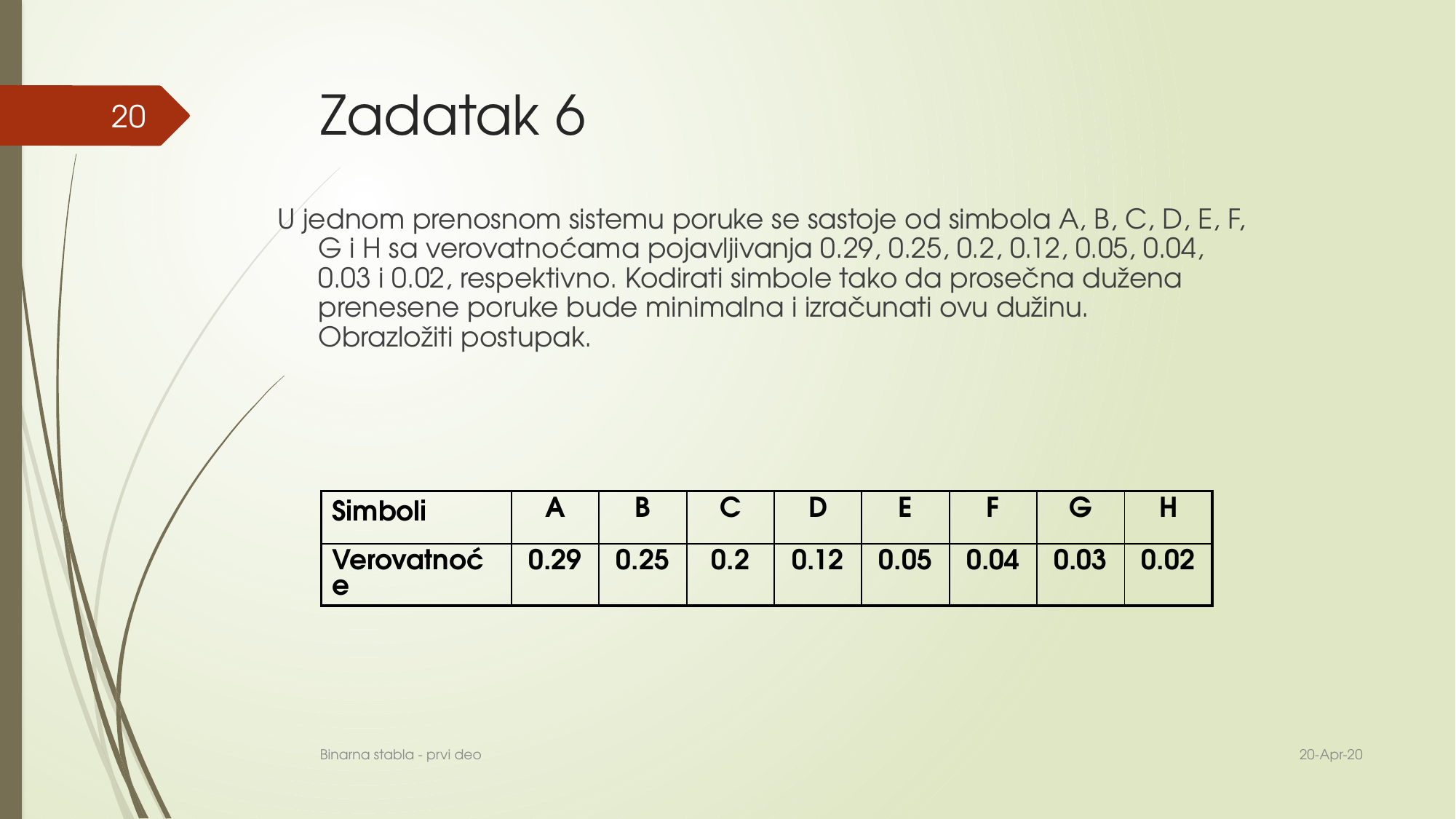

# Zadatak 6
20
U jednom prenosnom sistemu poruke se sastoje od simbola A, B, C, D, E, F, G i H sa verovatnoćama pojavljivanja 0.29, 0.25, 0.2, 0.12, 0.05, 0.04, 0.03 i 0.02, respektivno. Kodirati simbole tako da prosečna dužena prenesene poruke bude minimalna i izračunati ovu dužinu.
Obrazložiti postupak.
| Simboli | A | B | C | D | E | F | G | H |
| --- | --- | --- | --- | --- | --- | --- | --- | --- |
| Verovatnoće | 0.29 | 0.25 | 0.2 | 0.12 | 0.05 | 0.04 | 0.03 | 0.02 |
20-Apr-20
Binarna stabla - prvi deo